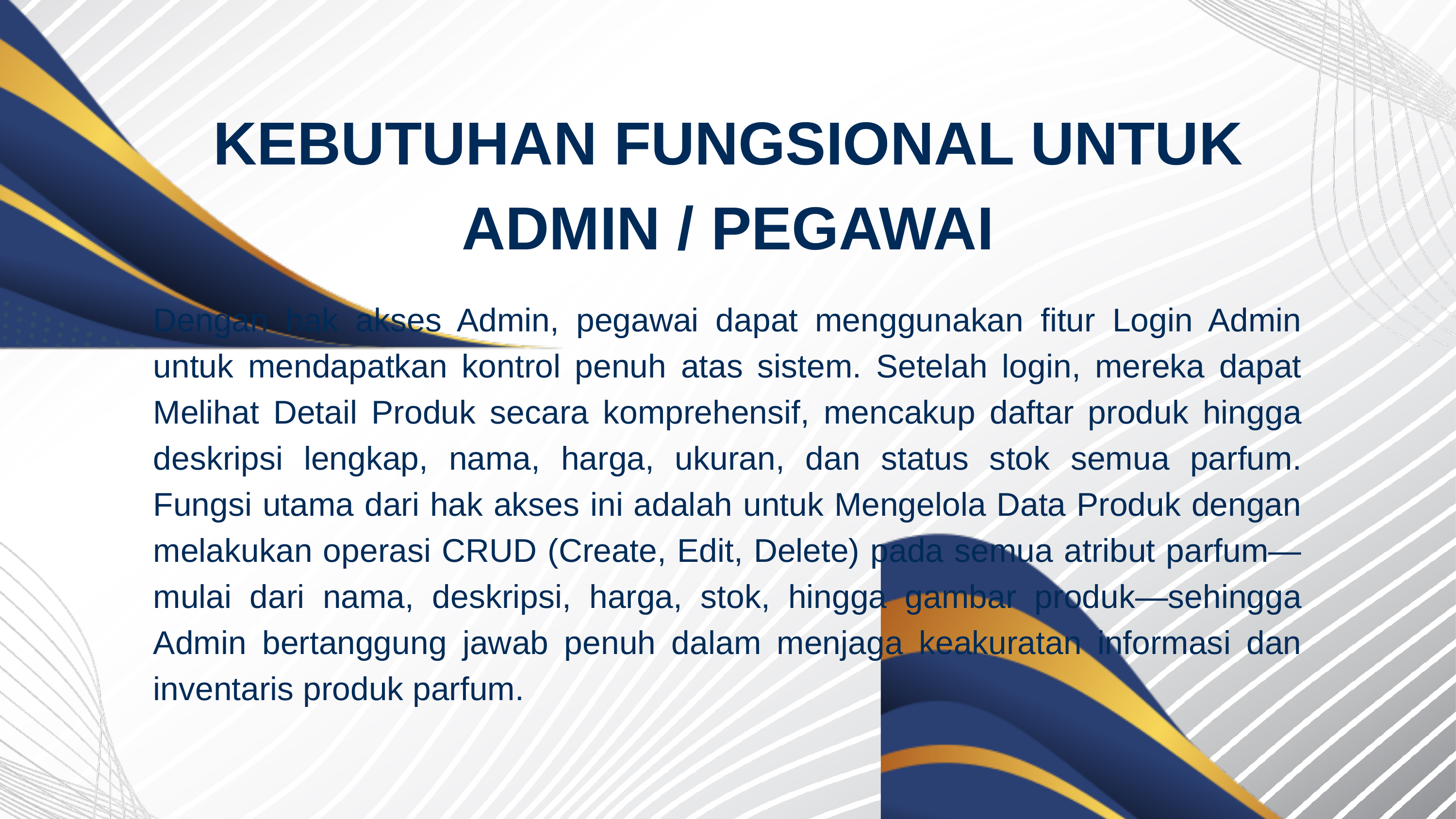

KEBUTUHAN FUNGSIONAL UNTUK ADMIN / PEGAWAI
Dengan hak akses Admin, pegawai dapat menggunakan fitur Login Admin untuk mendapatkan kontrol penuh atas sistem. Setelah login, mereka dapat Melihat Detail Produk secara komprehensif, mencakup daftar produk hingga deskripsi lengkap, nama, harga, ukuran, dan status stok semua parfum. Fungsi utama dari hak akses ini adalah untuk Mengelola Data Produk dengan melakukan operasi CRUD (Create, Edit, Delete) pada semua atribut parfum—mulai dari nama, deskripsi, harga, stok, hingga gambar produk—sehingga Admin bertanggung jawab penuh dalam menjaga keakuratan informasi dan inventaris produk parfum.